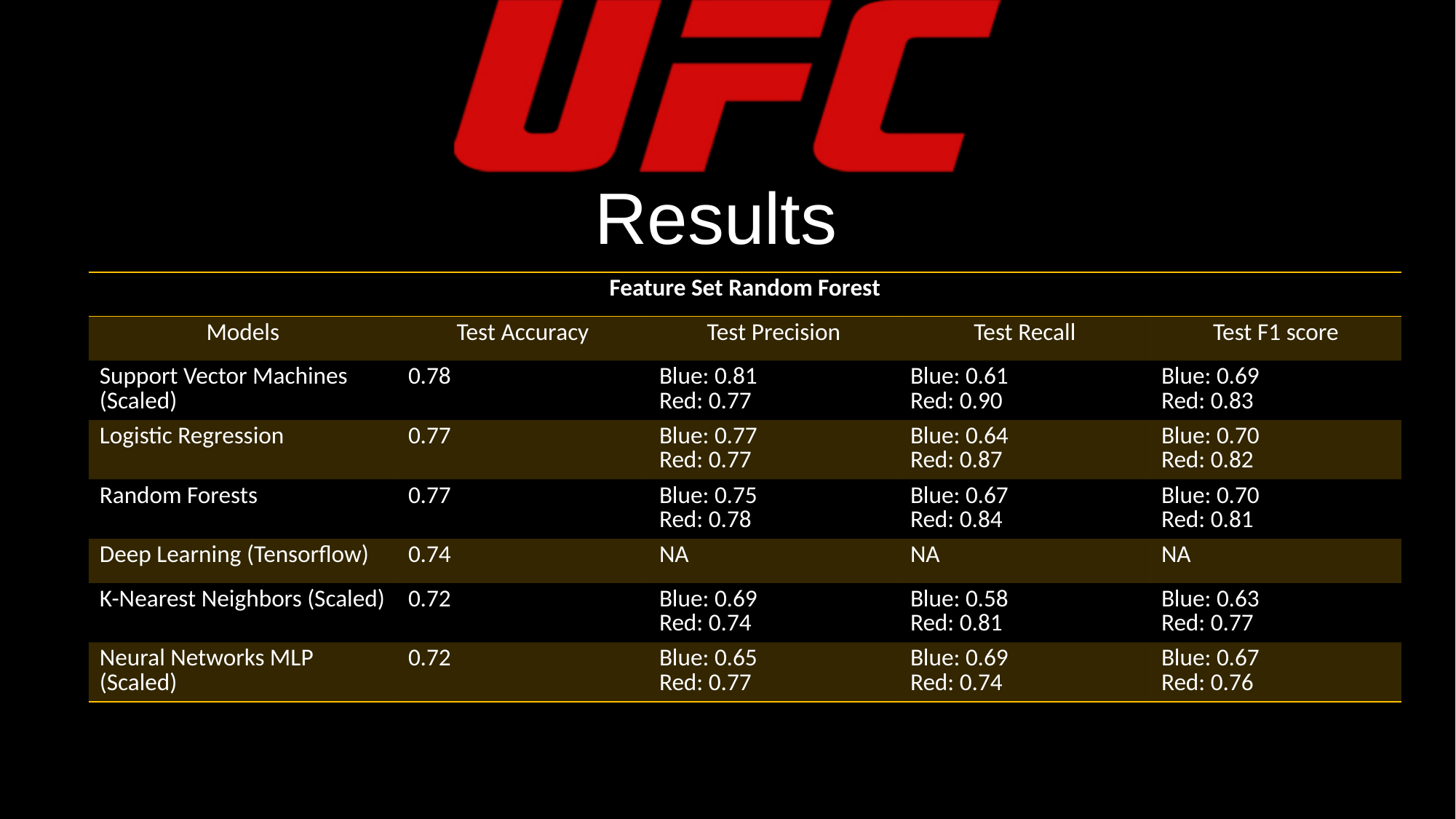

Results
| Feature Set Random Forest |  |  |  |  |
| --- | --- | --- | --- | --- |
| Models | Test Accuracy | Test Precision | Test Recall | Test F1 score |
| Support Vector Machines (Scaled) | 0.78 | Blue: 0.81 Red: 0.77 | Blue: 0.61 Red: 0.90 | Blue: 0.69 Red: 0.83 |
| Logistic Regression | 0.77 | Blue: 0.77 Red: 0.77 | Blue: 0.64 Red: 0.87 | Blue: 0.70 Red: 0.82 |
| Random Forests | 0.77 | Blue: 0.75 Red: 0.78 | Blue: 0.67 Red: 0.84 | Blue: 0.70 Red: 0.81 |
| Deep Learning (Tensorflow) | 0.74 | NA | NA | NA |
| K-Nearest Neighbors (Scaled) | 0.72 | Blue: 0.69 Red: 0.74 | Blue: 0.58 Red: 0.81 | Blue: 0.63 Red: 0.77 |
| Neural Networks MLP (Scaled) | 0.72 | Blue: 0.65 Red: 0.77 | Blue: 0.69 Red: 0.74 | Blue: 0.67 Red: 0.76 |